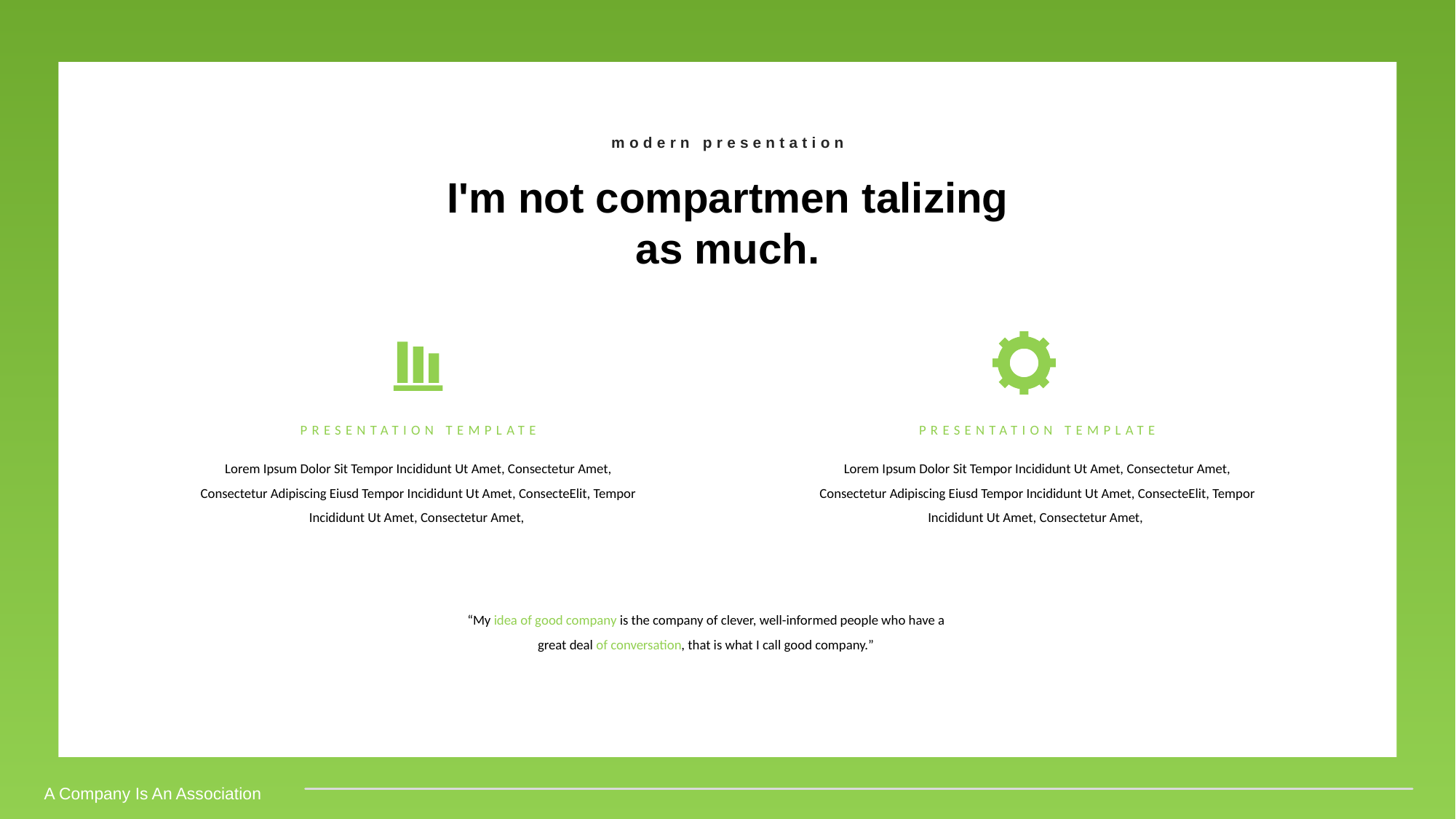

modern presentation
I'm not compartmen talizing as much.

PRESENTATION TEMPLATE
PRESENTATION TEMPLATE
Lorem Ipsum Dolor Sit Tempor Incididunt Ut Amet, Consectetur Amet, Consectetur Adipiscing Eiusd Tempor Incididunt Ut Amet, ConsecteElit, Tempor Incididunt Ut Amet, Consectetur Amet,
Lorem Ipsum Dolor Sit Tempor Incididunt Ut Amet, Consectetur Amet, Consectetur Adipiscing Eiusd Tempor Incididunt Ut Amet, ConsecteElit, Tempor Incididunt Ut Amet, Consectetur Amet,
“My idea of good company is the company of clever, well-informed people who have a great deal of conversation, that is what I call good company.”
A Company Is An Association